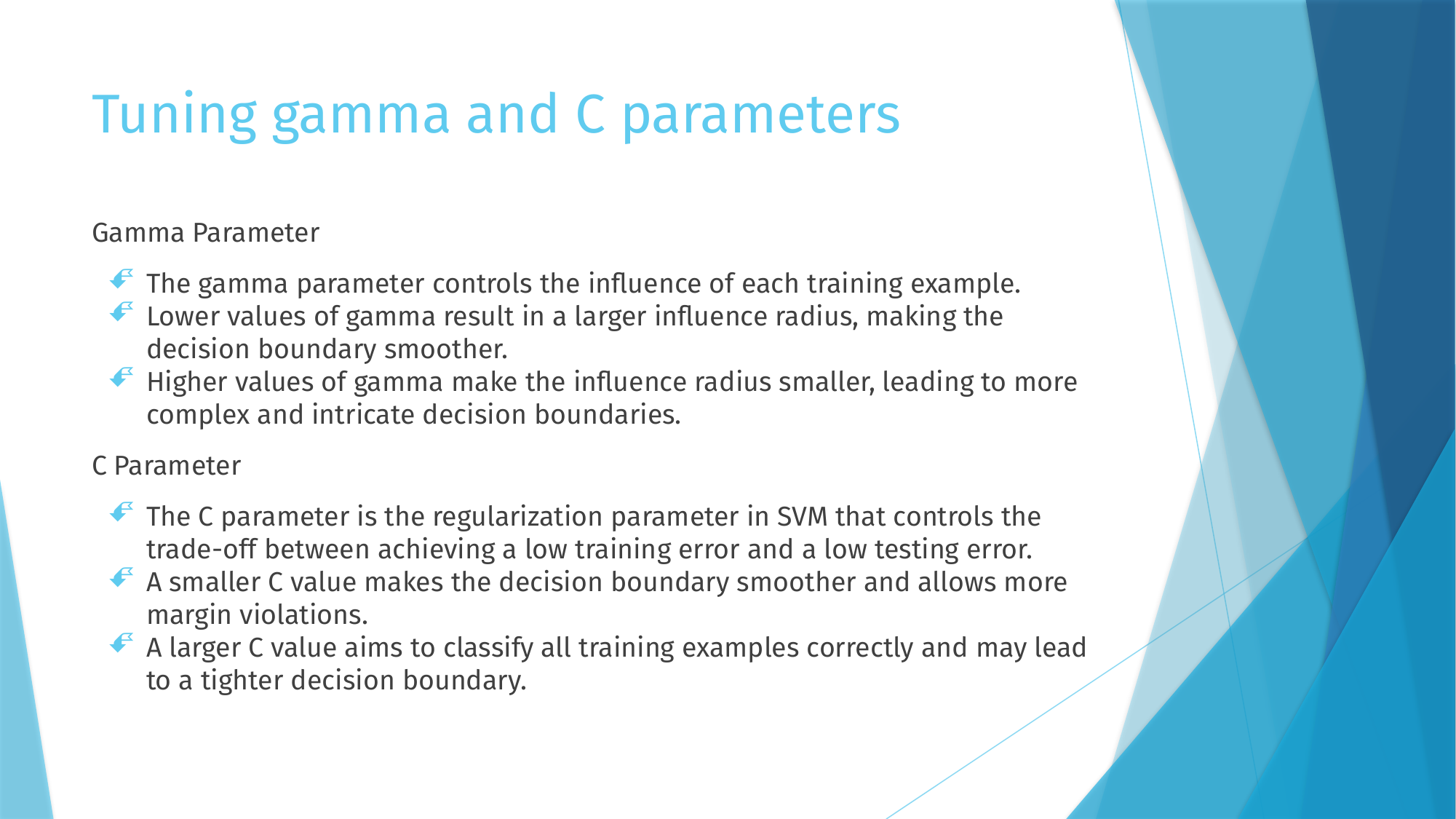

# Tuning gamma and C parameters
Gamma Parameter
The gamma parameter controls the influence of each training example.
Lower values of gamma result in a larger influence radius, making the decision boundary smoother.
Higher values of gamma make the influence radius smaller, leading to more complex and intricate decision boundaries.
C Parameter
The C parameter is the regularization parameter in SVM that controls the trade-off between achieving a low training error and a low testing error.
A smaller C value makes the decision boundary smoother and allows more margin violations.
A larger C value aims to classify all training examples correctly and may lead to a tighter decision boundary.